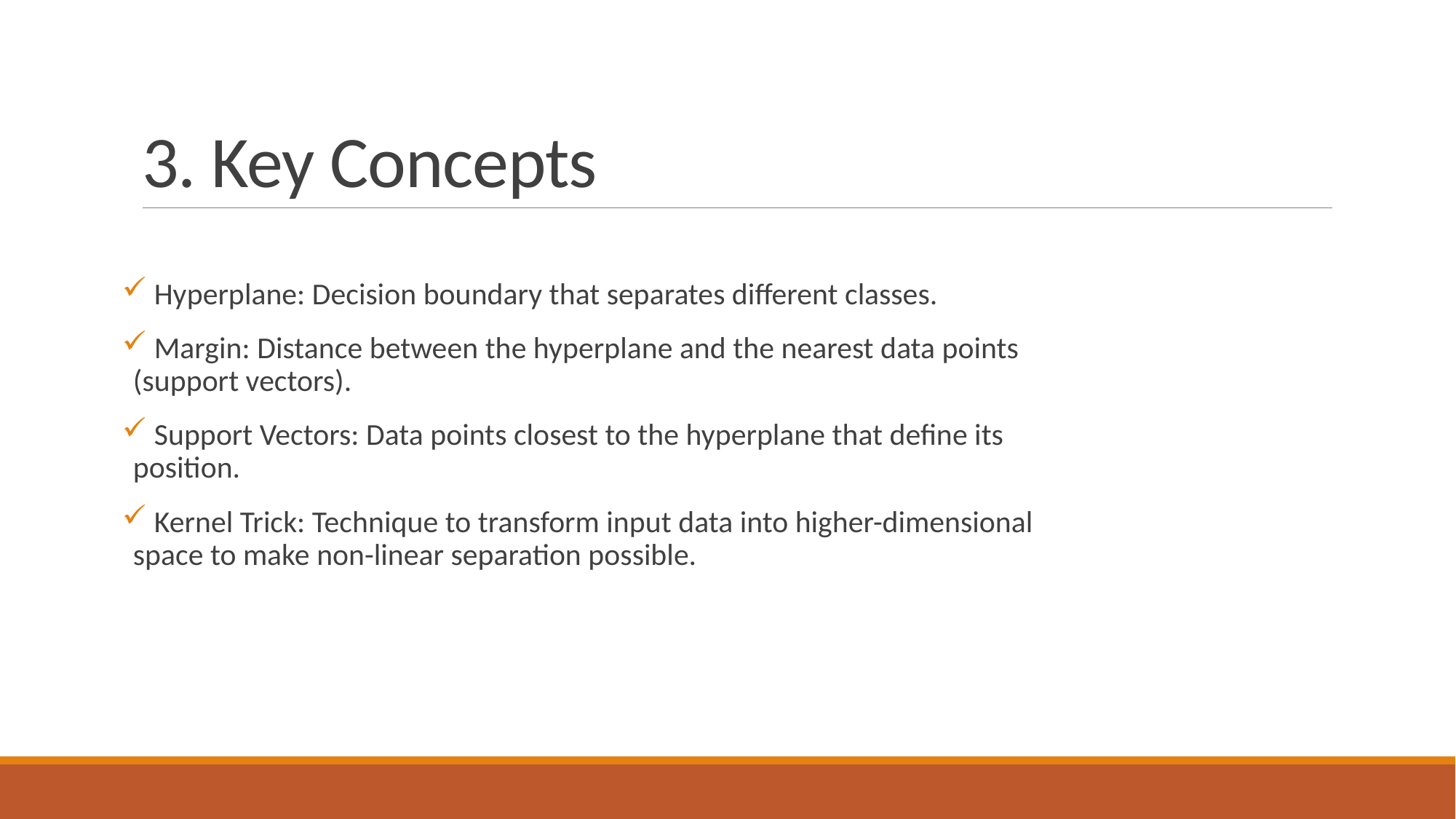

# 3. Key Concepts
 Hyperplane: Decision boundary that separates different classes.
 Margin: Distance between the hyperplane and the nearest data points (support vectors).
 Support Vectors: Data points closest to the hyperplane that define its position.
 Kernel Trick: Technique to transform input data into higher-dimensional space to make non-linear separation possible.